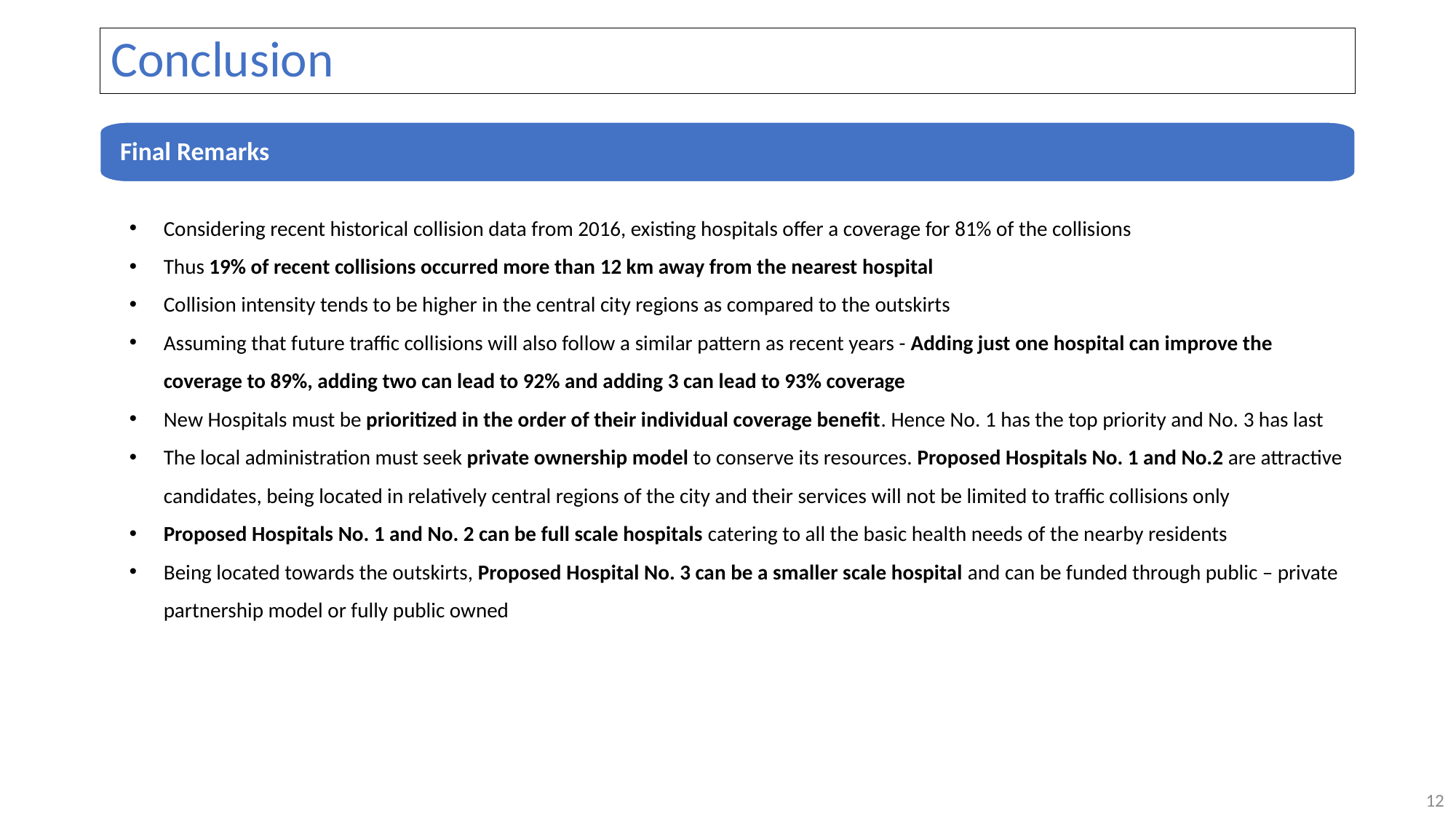

# Conclusion
Final Remarks
Considering recent historical collision data from 2016, existing hospitals offer a coverage for 81% of the collisions
Thus 19% of recent collisions occurred more than 12 km away from the nearest hospital
Collision intensity tends to be higher in the central city regions as compared to the outskirts
Assuming that future traffic collisions will also follow a similar pattern as recent years - Adding just one hospital can improve the coverage to 89%, adding two can lead to 92% and adding 3 can lead to 93% coverage
New Hospitals must be prioritized in the order of their individual coverage benefit. Hence No. 1 has the top priority and No. 3 has last
The local administration must seek private ownership model to conserve its resources. Proposed Hospitals No. 1 and No.2 are attractive candidates, being located in relatively central regions of the city and their services will not be limited to traffic collisions only
Proposed Hospitals No. 1 and No. 2 can be full scale hospitals catering to all the basic health needs of the nearby residents
Being located towards the outskirts, Proposed Hospital No. 3 can be a smaller scale hospital and can be funded through public – private partnership model or fully public owned
12